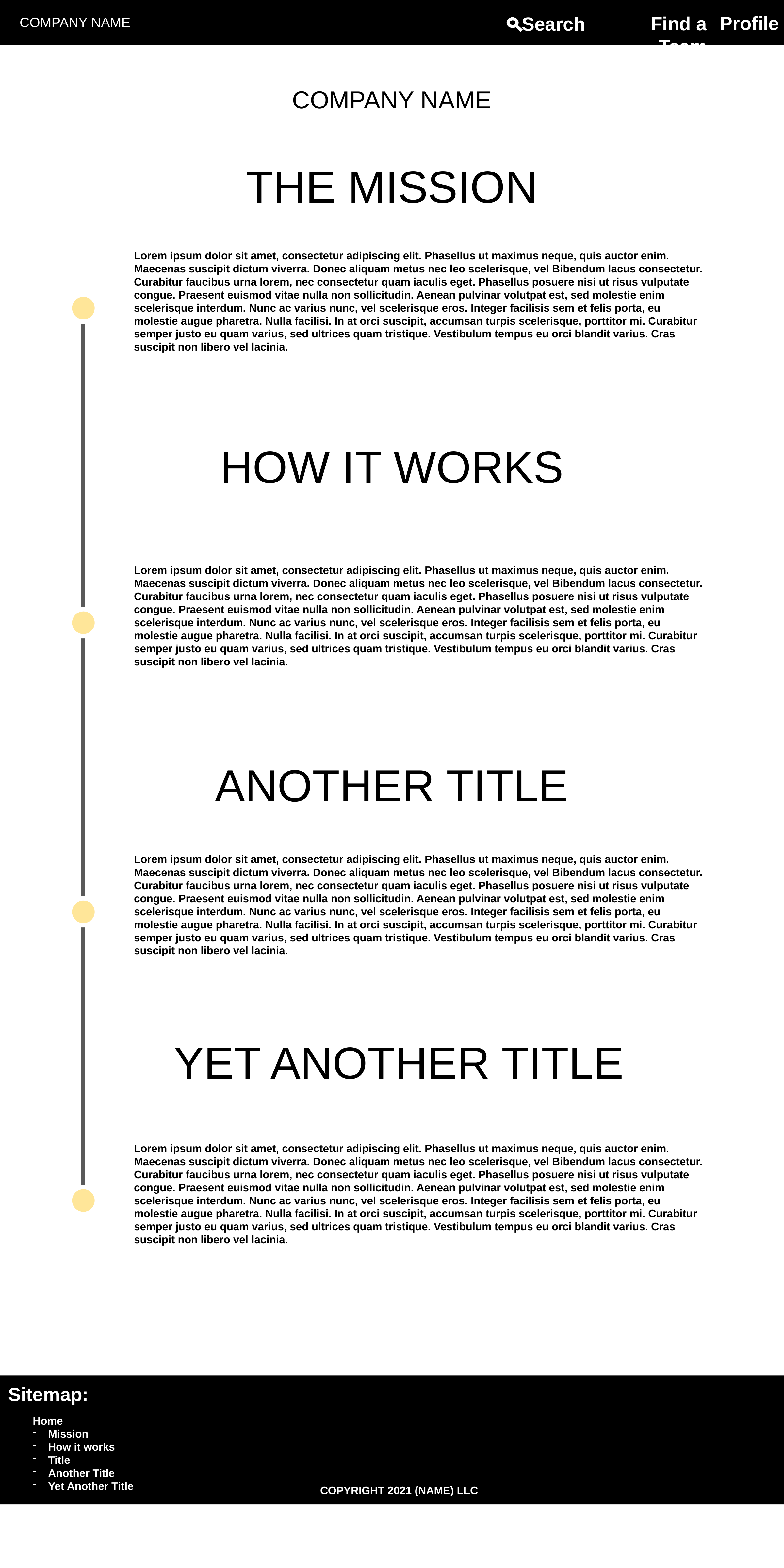

Profile
Find a Team
Search
COMPANY NAME

COMPANY NAME
THE MISSION
Lorem ipsum dolor sit amet, consectetur adipiscing elit. Phasellus ut maximus neque, quis auctor enim. Maecenas suscipit dictum viverra. Donec aliquam metus nec leo scelerisque, vel Bibendum lacus consectetur. Curabitur faucibus urna lorem, nec consectetur quam iaculis eget. Phasellus posuere nisi ut risus vulputate congue. Praesent euismod vitae nulla non sollicitudin. Aenean pulvinar volutpat est, sed molestie enim scelerisque interdum. Nunc ac varius nunc, vel scelerisque eros. Integer facilisis sem et felis porta, eu molestie augue pharetra. Nulla facilisi. In at orci suscipit, accumsan turpis scelerisque, porttitor mi. Curabitur semper justo eu quam varius, sed ultrices quam tristique. Vestibulum tempus eu orci blandit varius. Cras suscipit non libero vel lacinia.

HOW IT WORKS
Lorem ipsum dolor sit amet, consectetur adipiscing elit. Phasellus ut maximus neque, quis auctor enim. Maecenas suscipit dictum viverra. Donec aliquam metus nec leo scelerisque, vel Bibendum lacus consectetur. Curabitur faucibus urna lorem, nec consectetur quam iaculis eget. Phasellus posuere nisi ut risus vulputate congue. Praesent euismod vitae nulla non sollicitudin. Aenean pulvinar volutpat est, sed molestie enim scelerisque interdum. Nunc ac varius nunc, vel scelerisque eros. Integer facilisis sem et felis porta, eu molestie augue pharetra. Nulla facilisi. In at orci suscipit, accumsan turpis scelerisque, porttitor mi. Curabitur semper justo eu quam varius, sed ultrices quam tristique. Vestibulum tempus eu orci blandit varius. Cras suscipit non libero vel lacinia.

ANOTHER TITLE
Lorem ipsum dolor sit amet, consectetur adipiscing elit. Phasellus ut maximus neque, quis auctor enim. Maecenas suscipit dictum viverra. Donec aliquam metus nec leo scelerisque, vel Bibendum lacus consectetur. Curabitur faucibus urna lorem, nec consectetur quam iaculis eget. Phasellus posuere nisi ut risus vulputate congue. Praesent euismod vitae nulla non sollicitudin. Aenean pulvinar volutpat est, sed molestie enim scelerisque interdum. Nunc ac varius nunc, vel scelerisque eros. Integer facilisis sem et felis porta, eu molestie augue pharetra. Nulla facilisi. In at orci suscipit, accumsan turpis scelerisque, porttitor mi. Curabitur semper justo eu quam varius, sed ultrices quam tristique. Vestibulum tempus eu orci blandit varius. Cras suscipit non libero vel lacinia.

YET ANOTHER TITLE
Lorem ipsum dolor sit amet, consectetur adipiscing elit. Phasellus ut maximus neque, quis auctor enim. Maecenas suscipit dictum viverra. Donec aliquam metus nec leo scelerisque, vel Bibendum lacus consectetur. Curabitur faucibus urna lorem, nec consectetur quam iaculis eget. Phasellus posuere nisi ut risus vulputate congue. Praesent euismod vitae nulla non sollicitudin. Aenean pulvinar volutpat est, sed molestie enim scelerisque interdum. Nunc ac varius nunc, vel scelerisque eros. Integer facilisis sem et felis porta, eu molestie augue pharetra. Nulla facilisi. In at orci suscipit, accumsan turpis scelerisque, porttitor mi. Curabitur semper justo eu quam varius, sed ultrices quam tristique. Vestibulum tempus eu orci blandit varius. Cras suscipit non libero vel lacinia.

Sitemap:
Home
Mission
How it works
Title
Another Title
Yet Another Title
COPYRIGHT 2021 (NAME) LLC